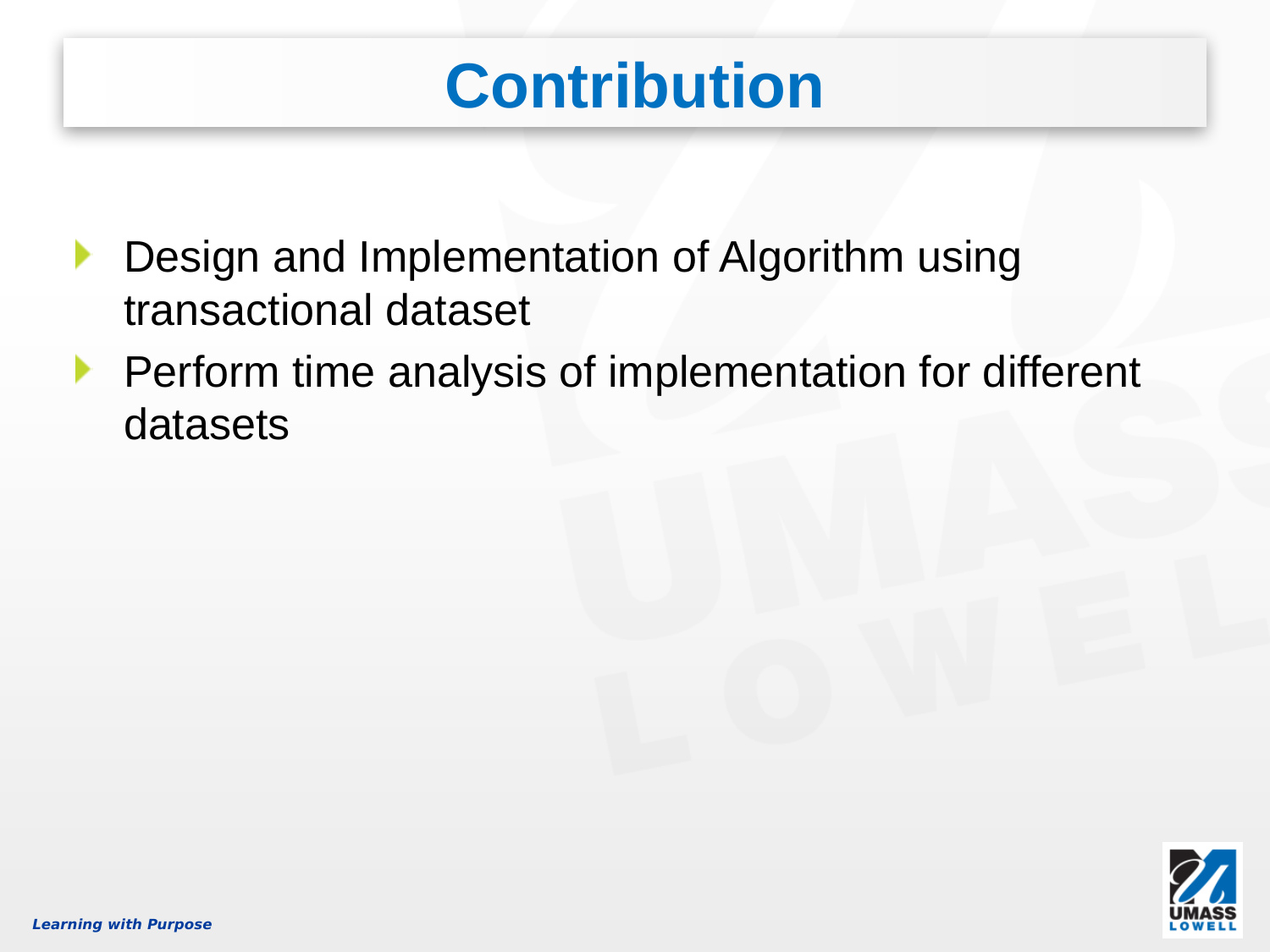

# Contribution
Design and Implementation of Algorithm using transactional dataset
Perform time analysis of implementation for different datasets